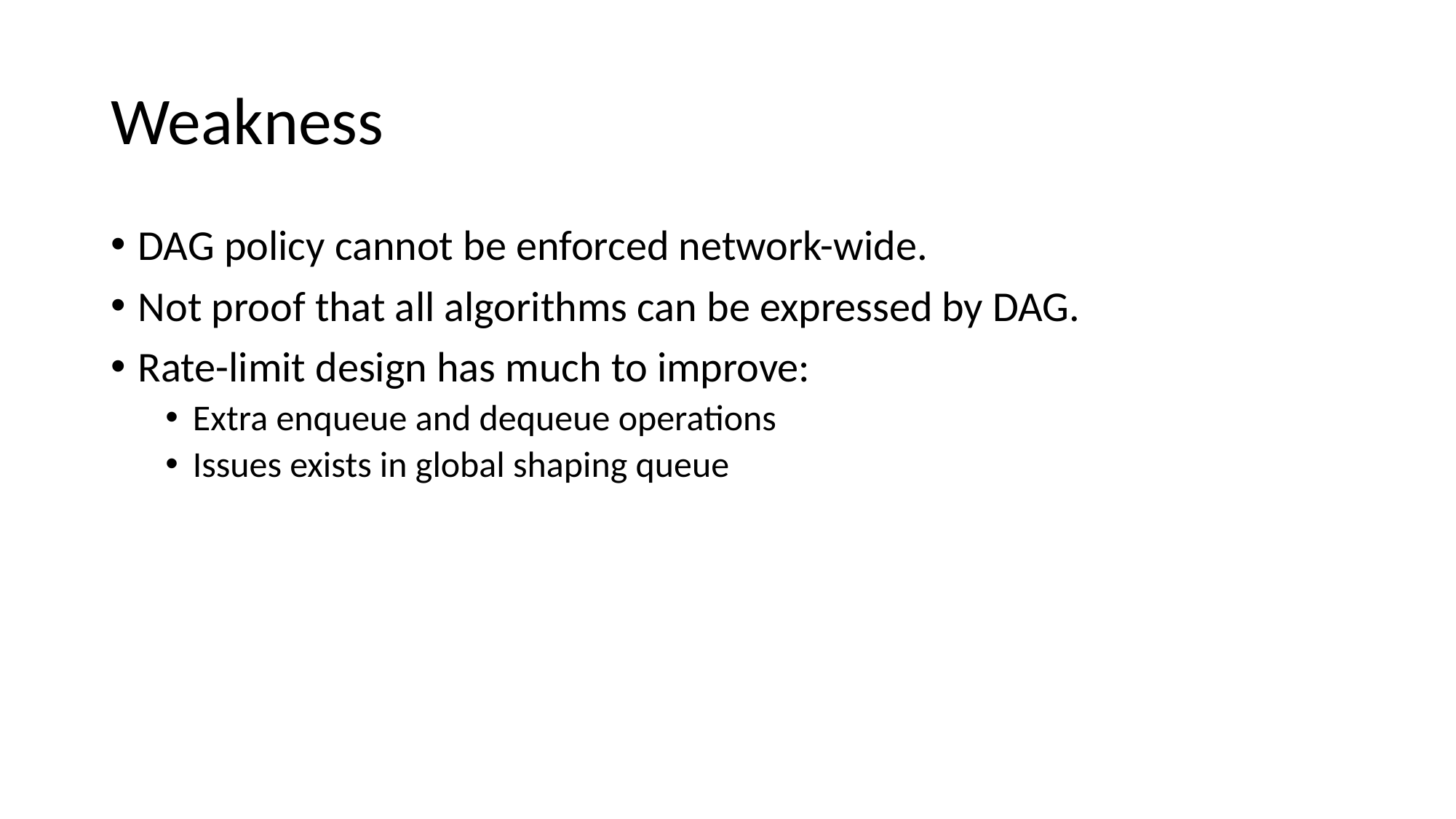

# Weakness
DAG policy cannot be enforced network-wide.
Not proof that all algorithms can be expressed by DAG.
Rate-limit design has much to improve:
Extra enqueue and dequeue operations
Issues exists in global shaping queue